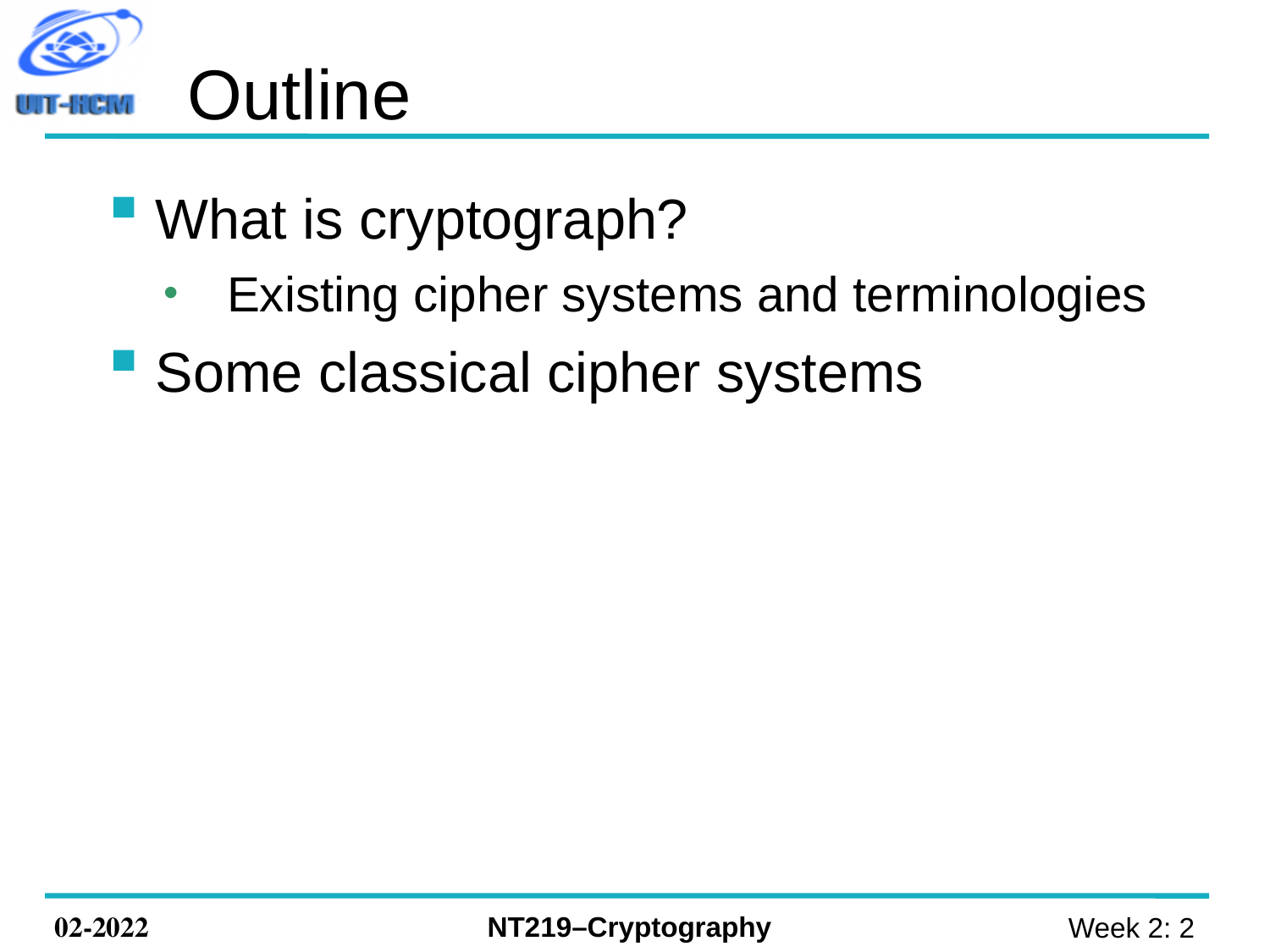

# Outline
What is cryptograph?
Existing cipher systems and terminologies
Some classical cipher systems